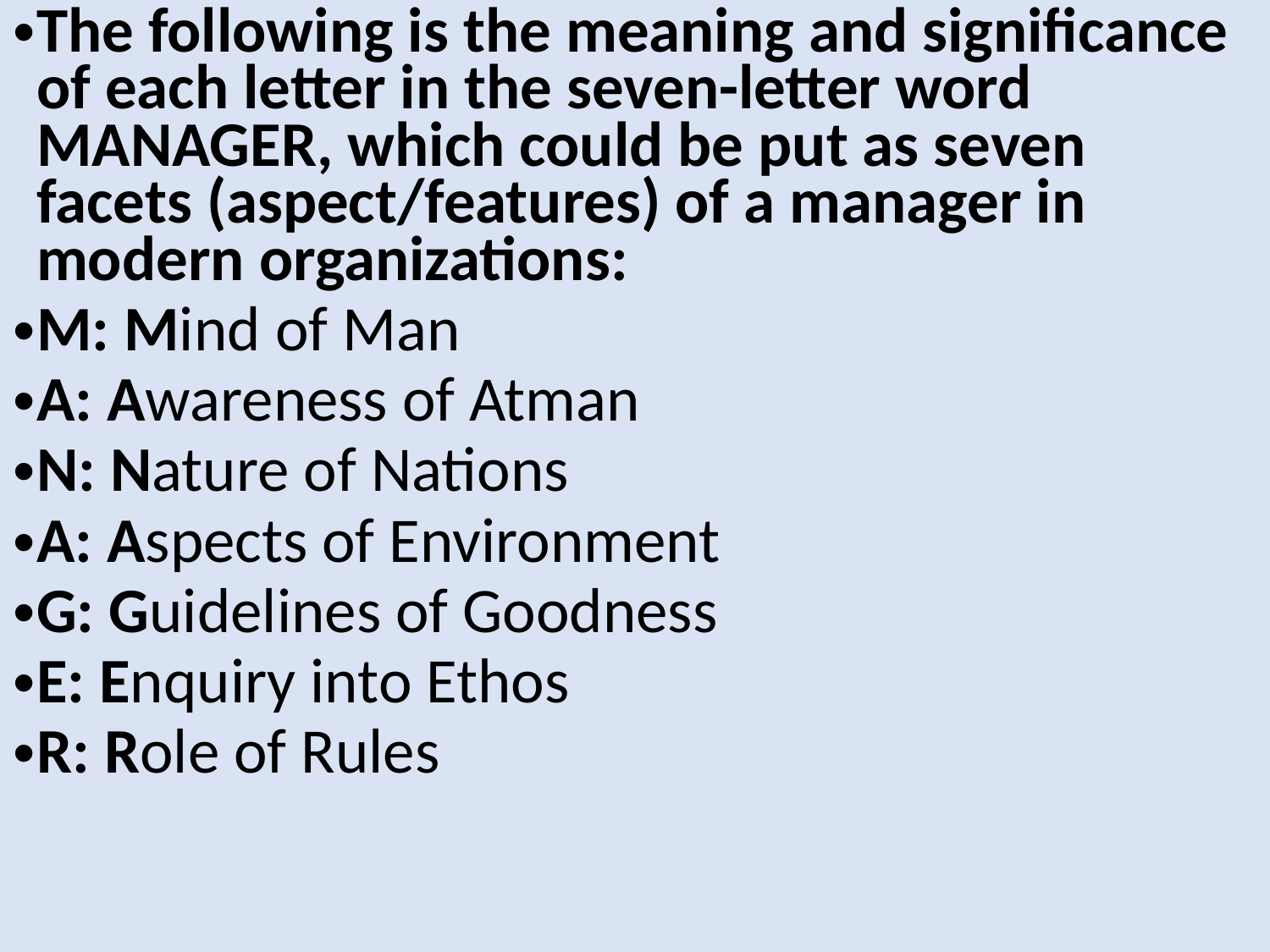

The following is the meaning and significance of each letter in the seven-letter word MANAGER, which could be put as seven facets (aspect/features) of a manager in modern organizations:
M: Mind of Man
A: Awareness of Atman
N: Nature of Nations
A: Aspects of Environment
G: Guidelines of Goodness
E: Enquiry into Ethos
R: Role of Rules